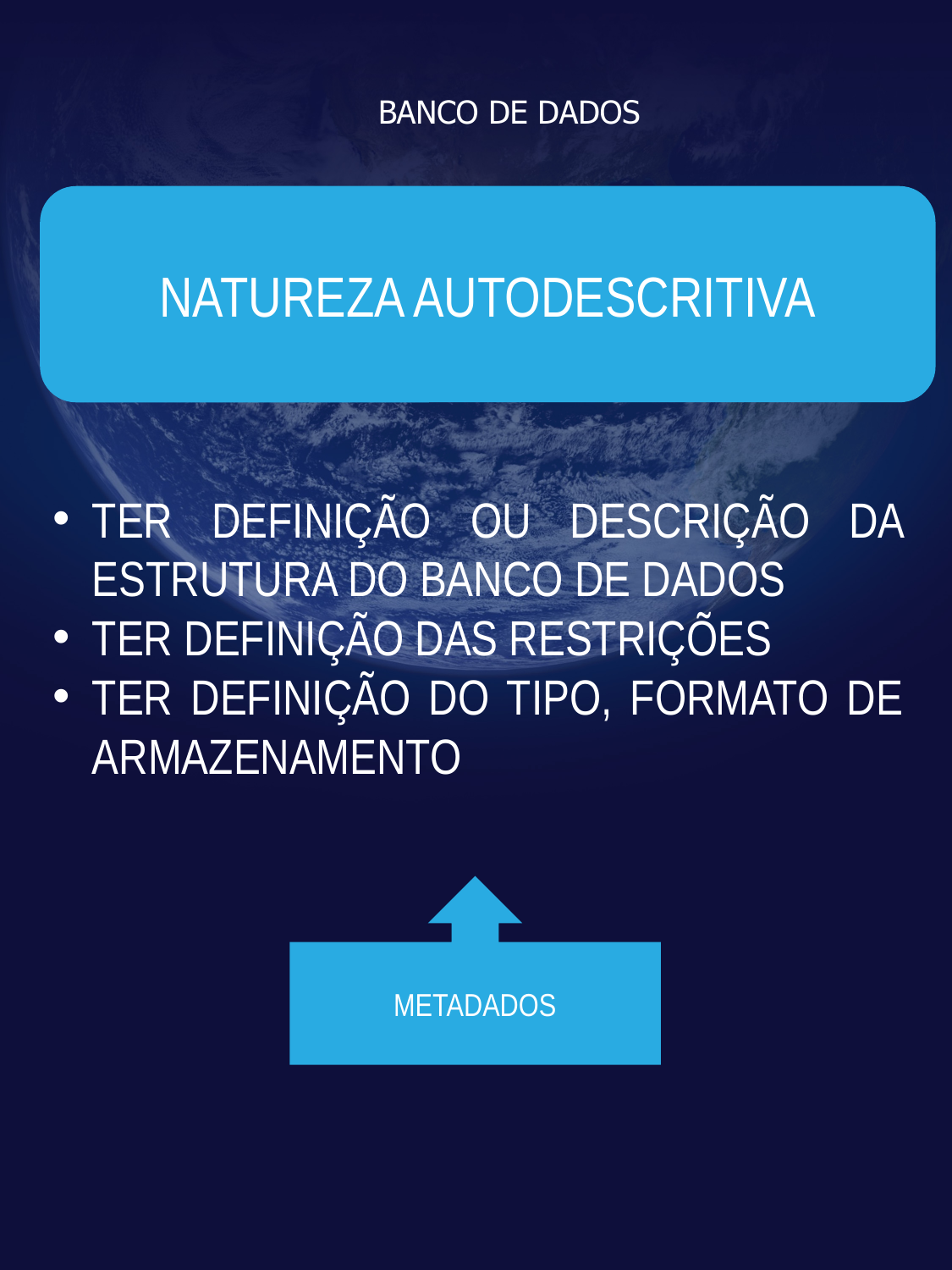

# BANCO DE DADOS
NATUREZA AUTODESCRITIVA
TER DEFINIÇÃO OU DESCRIÇÃO DA ESTRUTURA DO BANCO DE DADOS
TER DEFINIÇÃO DAS RESTRIÇÕES
TER DEFINIÇÃO DO TIPO, FORMATO DE ARMAZENAMENTO

METADADOS